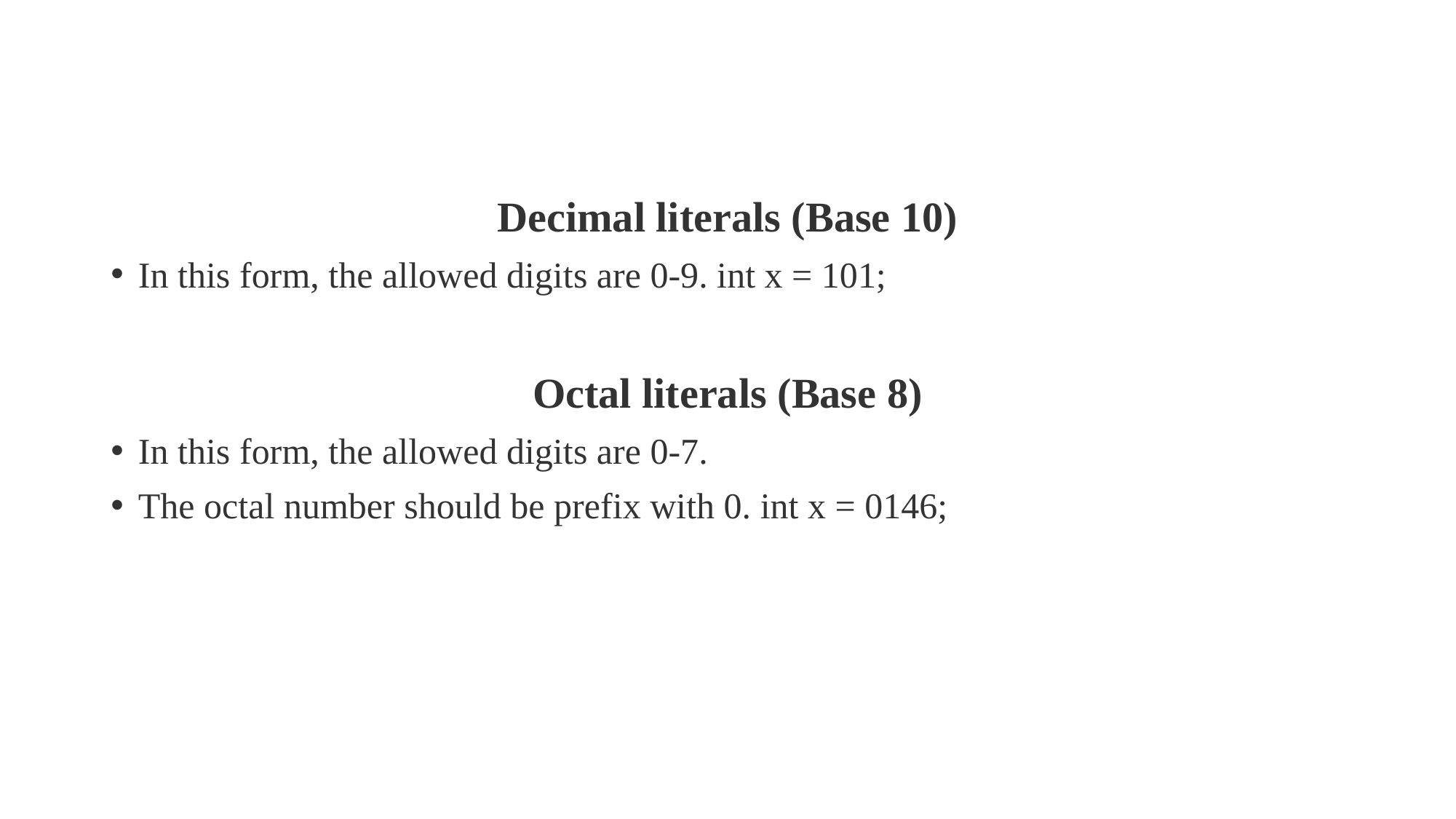

Decimal literals (Base 10)
In this form, the allowed digits are 0-9. int x = 101;

Octal literals (Base 8)
In this form, the allowed digits are 0-7.
The octal number should be prefix with 0. int x = 0146;